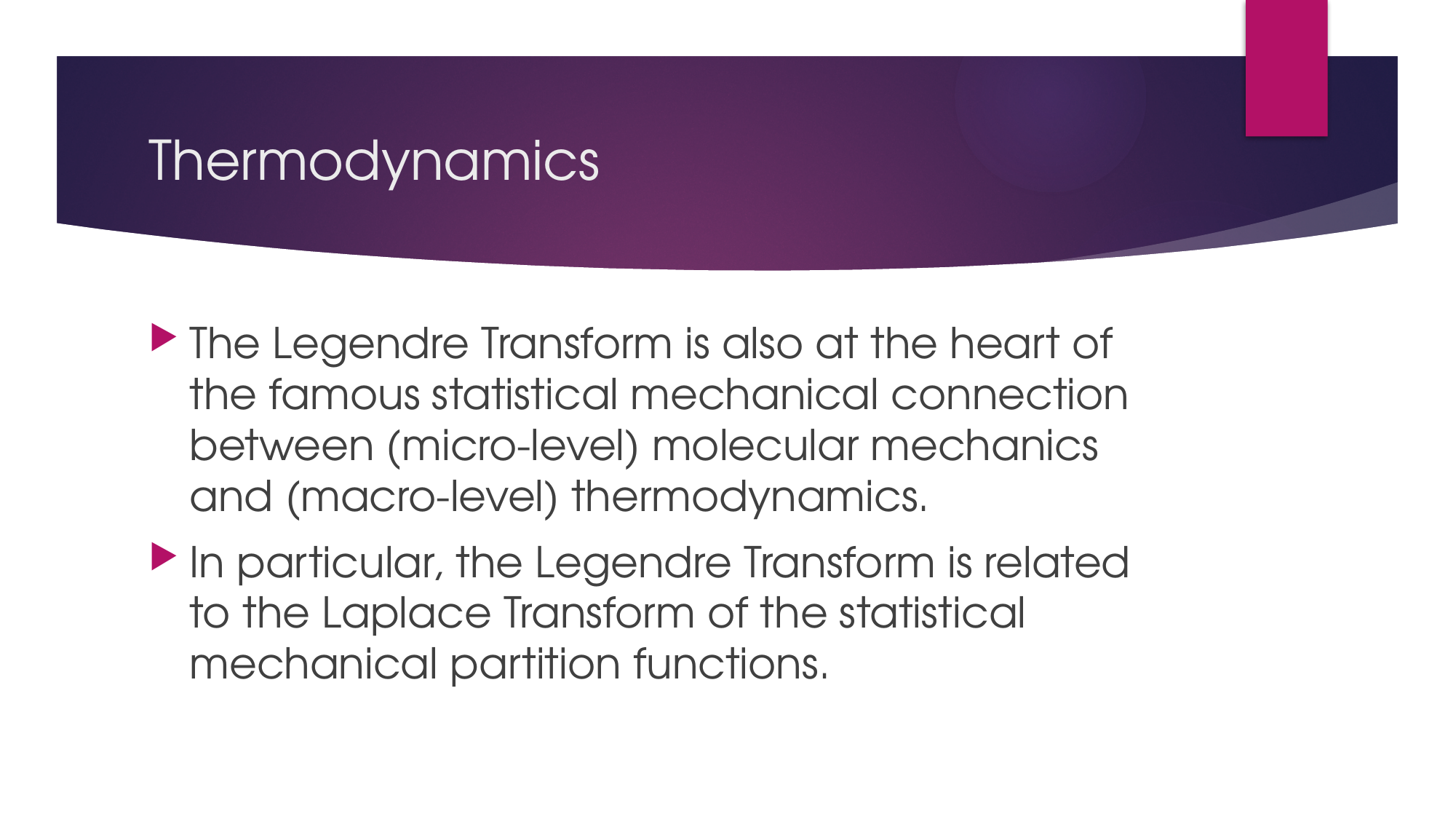

# Thermodynamics
The Legendre Transform is also at the heart of the famous statistical mechanical connection between (micro-level) molecular mechanics and (macro-level) thermodynamics.
In particular, the Legendre Transform is related to the Laplace Transform of the statistical mechanical partition functions.